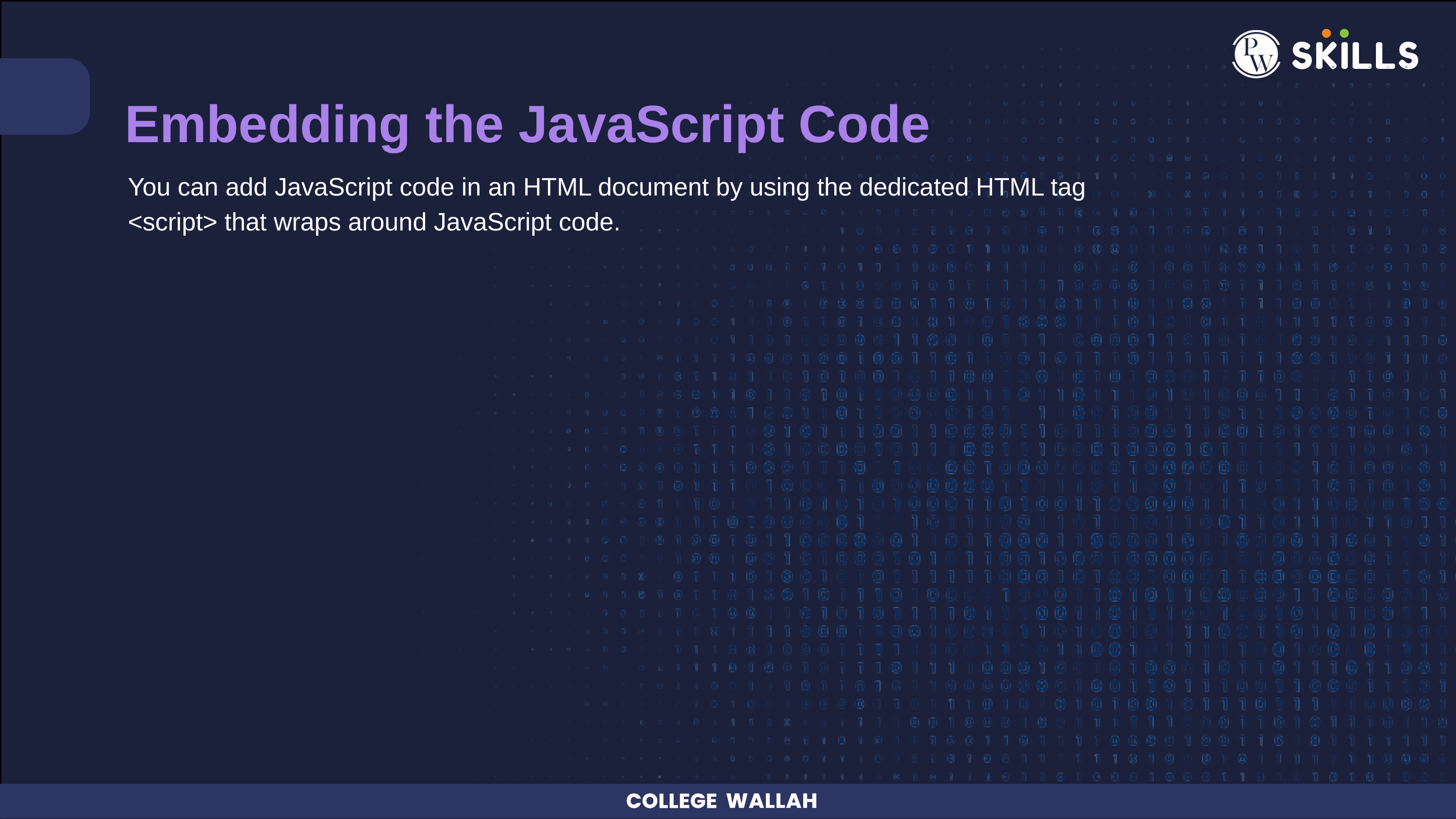

Embedding the JavaScript Code
You can add JavaScript code in an HTML document by using the dedicated HTML tag <script> that wraps around JavaScript code.